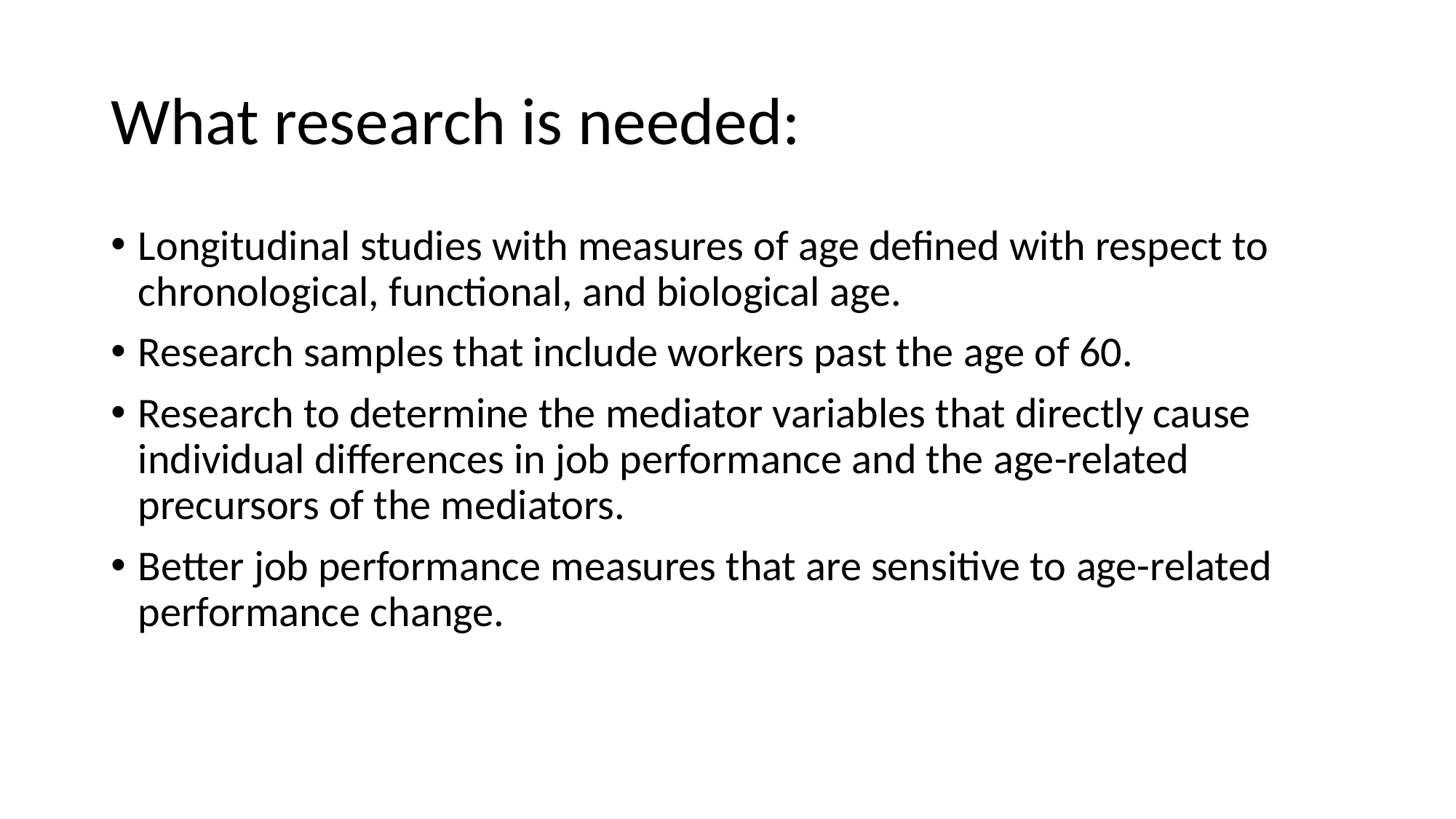

# What research is needed:
Longitudinal studies with measures of age defined with respect to chronological, functional, and biological age.
Research samples that include workers past the age of 60.
Research to determine the mediator variables that directly cause individual differences in job performance and the age-related precursors of the mediators.
Better job performance measures that are sensitive to age-related performance change.